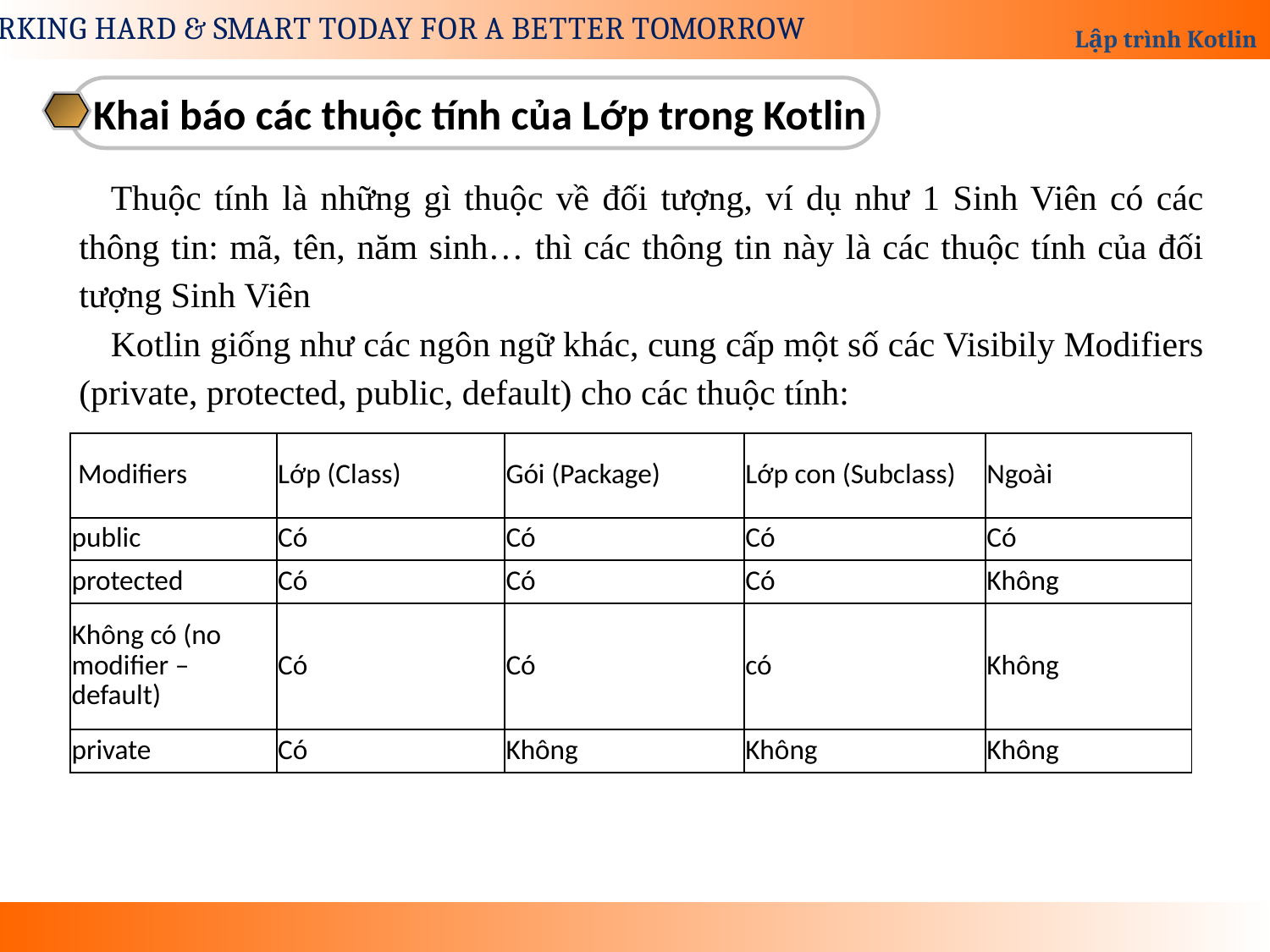

Khai báo các thuộc tính của Lớp trong Kotlin

Thuộc tính là những gì thuộc về đối tượng, ví dụ như 1 Sinh Viên có các thông tin: mã, tên, năm sinh… thì các thông tin này là các thuộc tính của đối tượng Sinh Viên
Kotlin giống như các ngôn ngữ khác, cung cấp một số các Visibily Modifiers (private, protected, public, default) cho các thuộc tính:
| Modifiers | Lớp (Class) | Gói (Package) | Lớp con (Subclass) | Ngoài |
| --- | --- | --- | --- | --- |
| public | Có | Có | Có | Có |
| protected | Có | Có | Có | Không |
| Không có (no modifier – default) | Có | Có | có | Không |
| private | Có | Không | Không | Không |